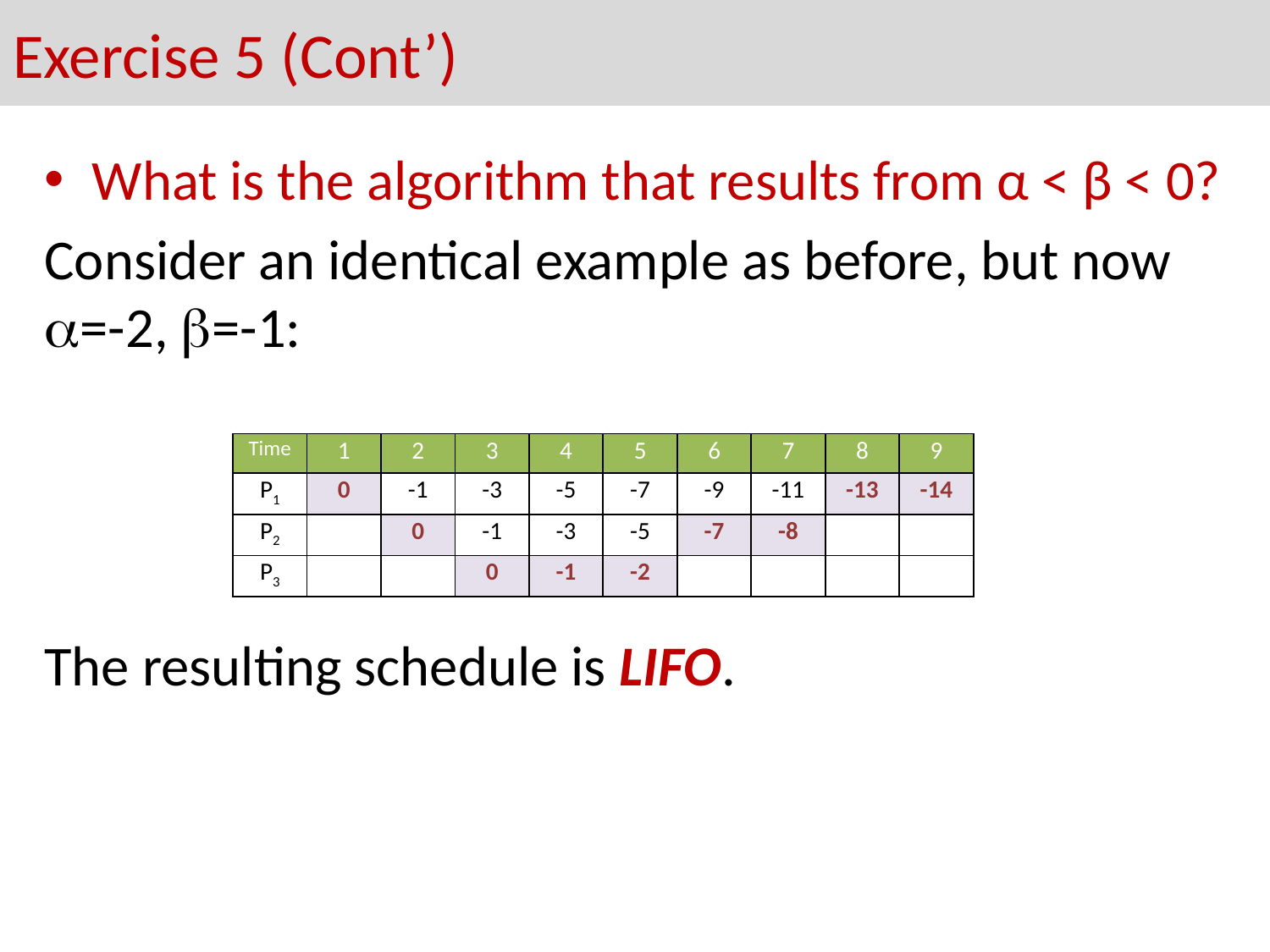

# Exercise 5 (Cont’)
What is the algorithm that results from α < β < 0?
Consider an identical example as before, but now α=-2, β=-1:

The resulting schedule is LIFO.
| Time | 1 | 2 | 3 | 4 | 5 | 6 | 7 | 8 | 9 |
| --- | --- | --- | --- | --- | --- | --- | --- | --- | --- |
| P1 | 0 | -1 | -3 | -5 | -7 | -9 | -11 | -13 | -14 |
| P2 |  | 0 | -1 | -3 | -5 | -7 | -8 |  |  |
| P3 |  |  | 0 | -1 | -2 |  |  |  |  |